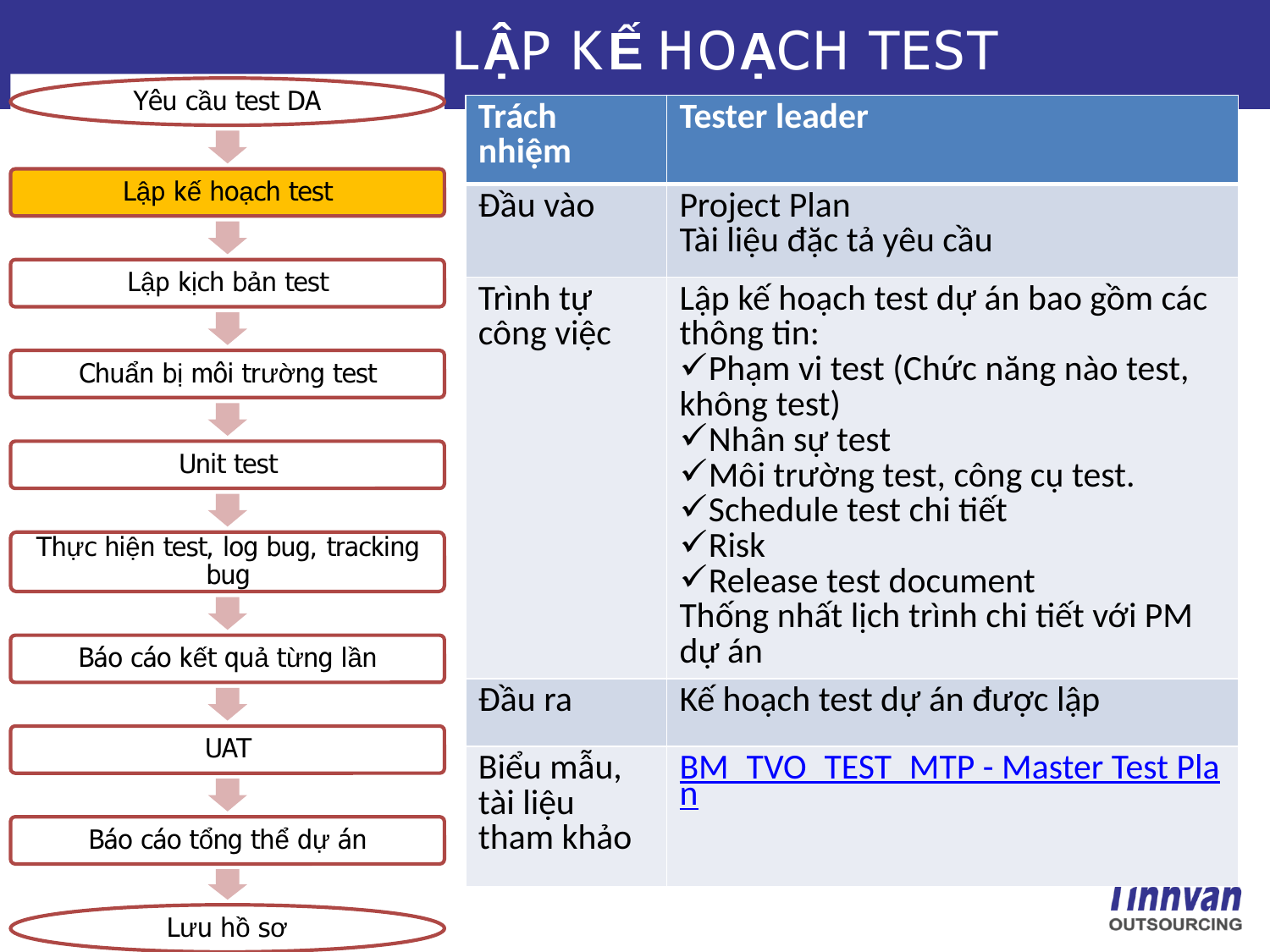

# LẬP KẾ HOẠCH TEST
Yêu cầu test DA

Lập kế hoạch test

Lập kịch bản test

Chuẩn bị môi trường test

Unit test

Thực hiện test, log bug, tracking bug

Báo cáo kết quả từng lần

UAT

Báo cáo tổng thể dự án

Lưu hồ sơ
| Trách nhiệm | Tester leader |
| --- | --- |
| Đầu vào | Project Plan Tài liệu đặc tả yêu cầu |
| Trình tự công việc | Lập kế hoạch test dự án bao gồm các thông tin: Phạm vi test (Chức năng nào test, không test) Nhân sự test Môi trường test, công cụ test. Schedule test chi tiết Risk Release test document Thống nhất lịch trình chi tiết với PM dự án |
| Đầu ra | Kế hoạch test dự án được lập |
| Biểu mẫu, tài liệu tham khảo | BM\_TVO\_TEST\_MTP - Master Test Plan |